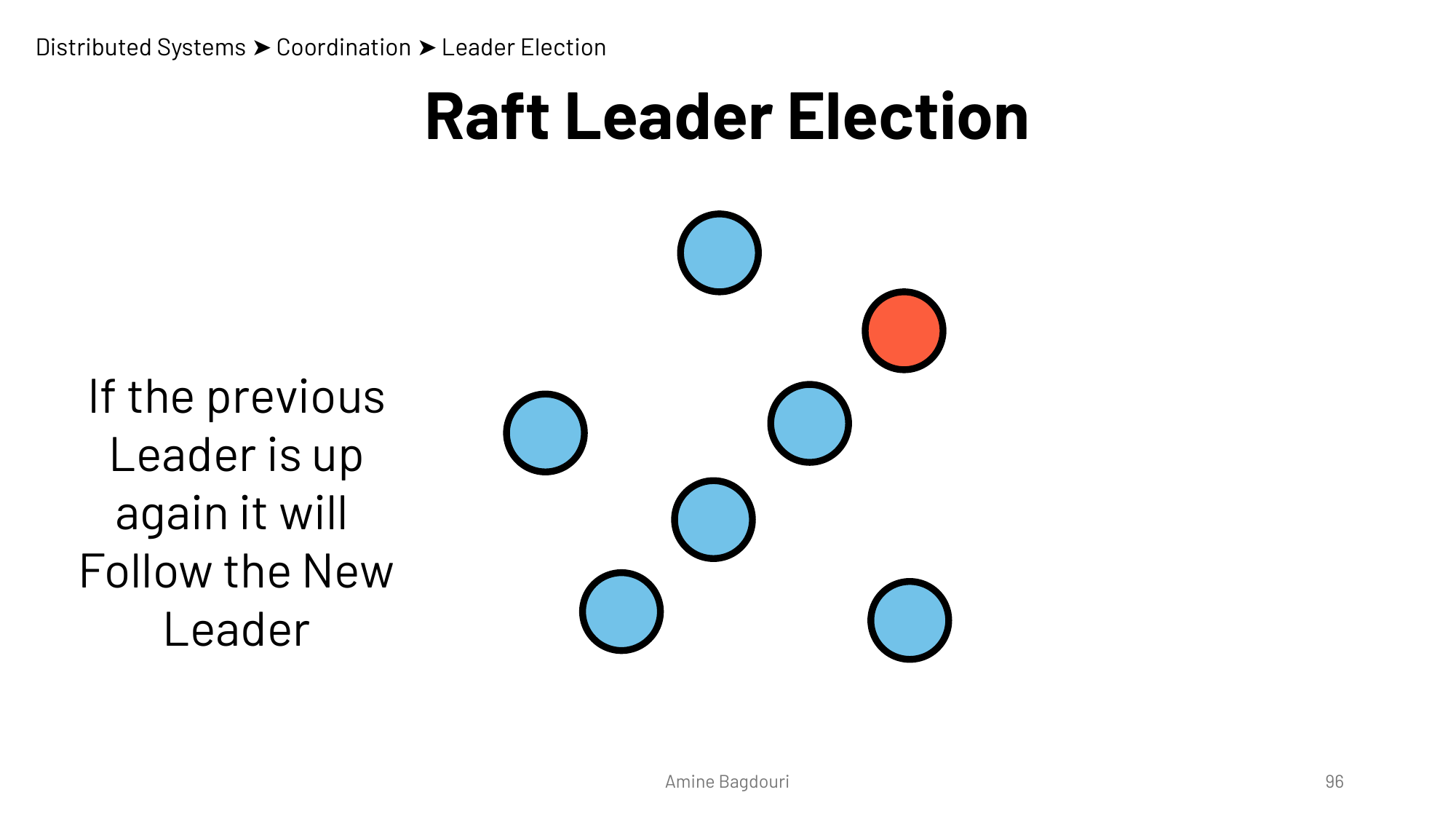

Distributed Systems ➤ Coordination ➤ Leader Election
Raft Leader Election

If the previous Leader is up again it will
Follow the New Leader
Amine Bagdouri
96